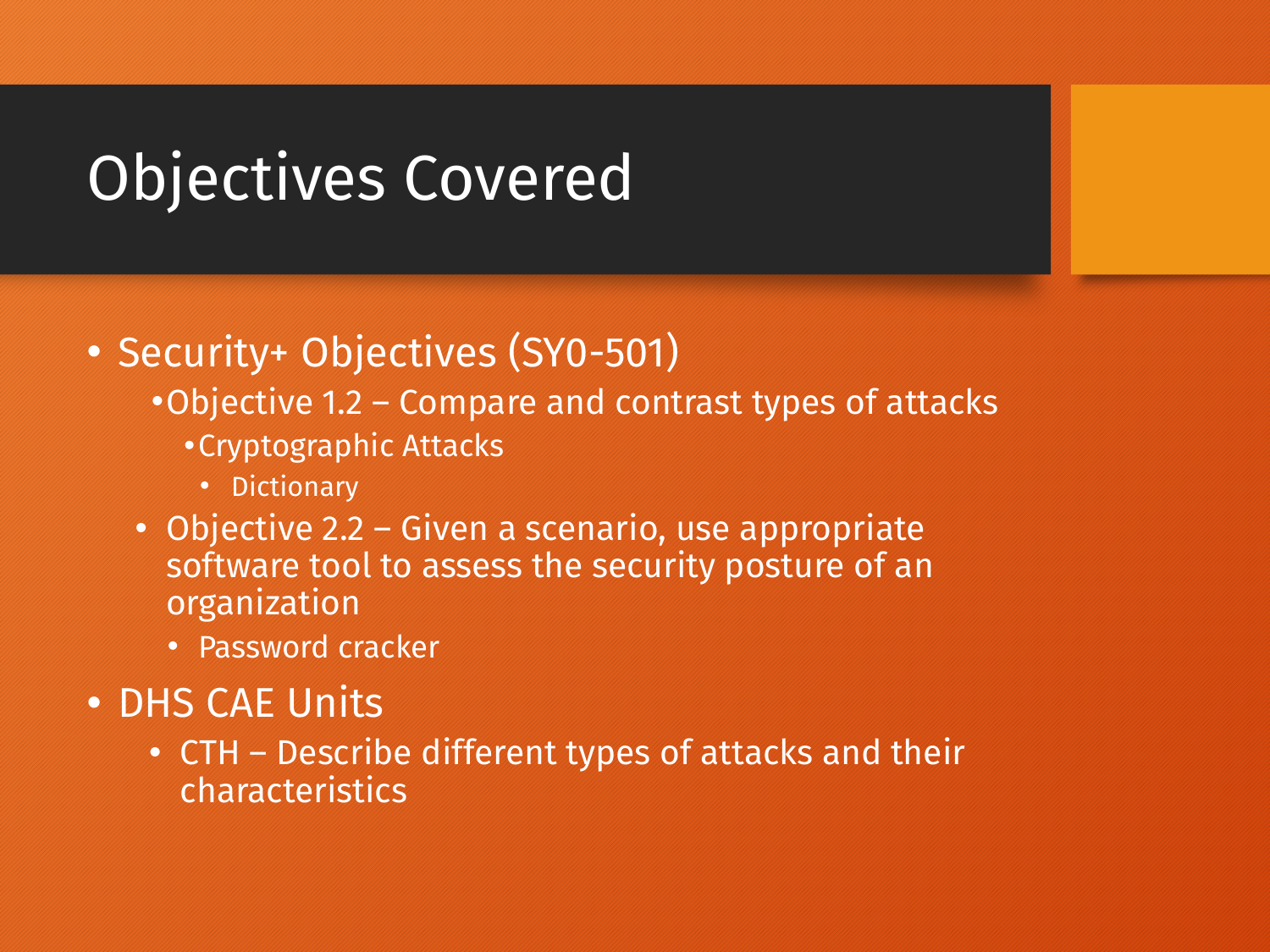

# Objectives Covered
Security+ Objectives (SY0-501)
Objective 1.2 – Compare and contrast types of attacks
Cryptographic Attacks
Dictionary
Objective 2.2 – Given a scenario, use appropriate software tool to assess the security posture of an organization
Password cracker
DHS CAE Units
CTH – Describe different types of attacks and their characteristics